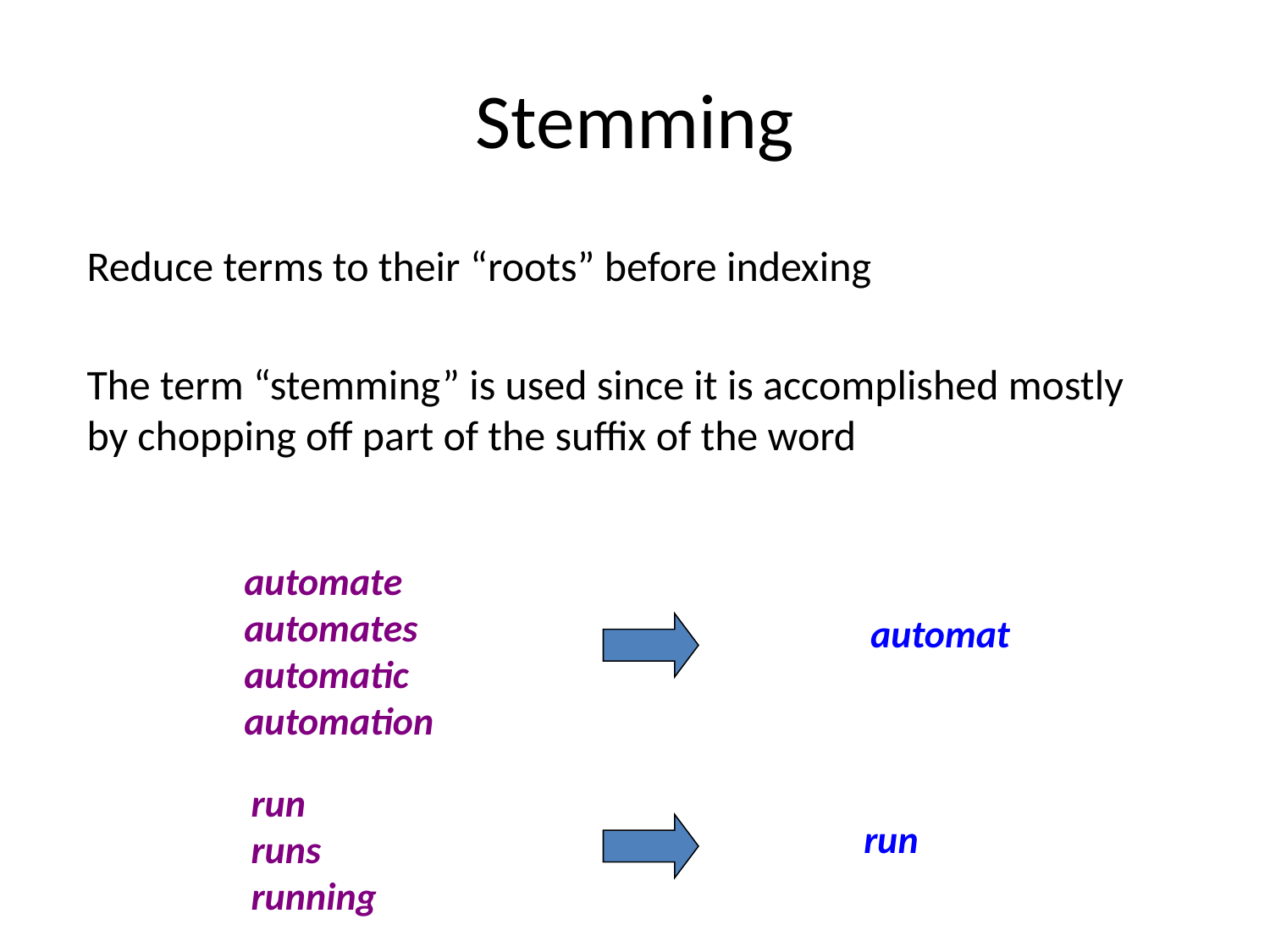

# Stemming

Reduce terms to their “roots” before indexing

The term “stemming” is used since it is accomplished mostly by chopping off part of the suffix of the word
automate
automates
automatic
automation
automat

run
runs
running
run